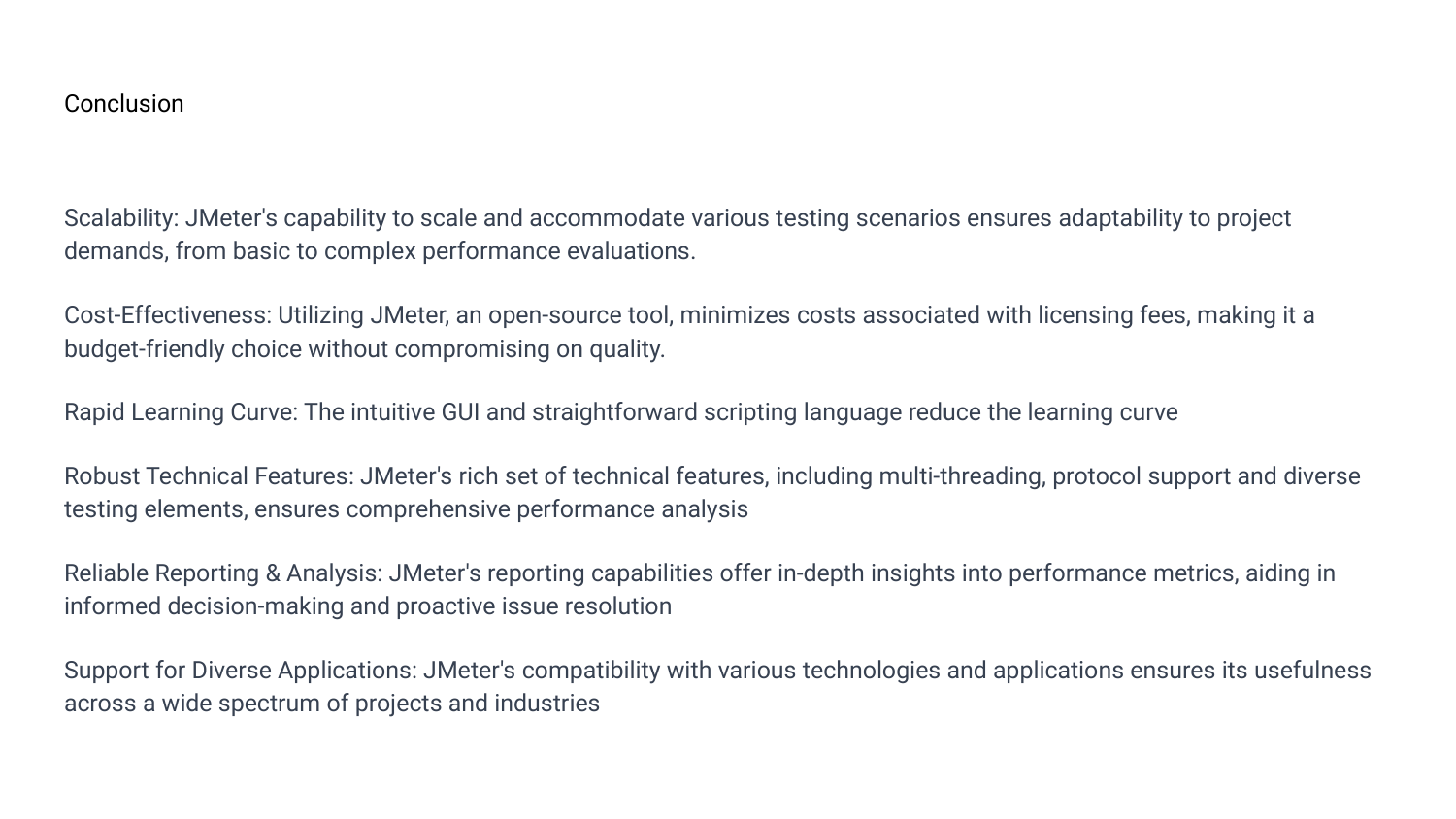

# Conclusion
Scalability: JMeter's capability to scale and accommodate various testing scenarios ensures adaptability to project demands, from basic to complex performance evaluations.
Cost-Effectiveness: Utilizing JMeter, an open-source tool, minimizes costs associated with licensing fees, making it a budget-friendly choice without compromising on quality.
Rapid Learning Curve: The intuitive GUI and straightforward scripting language reduce the learning curve
Robust Technical Features: JMeter's rich set of technical features, including multi-threading, protocol support and diverse testing elements, ensures comprehensive performance analysis
Reliable Reporting & Analysis: JMeter's reporting capabilities offer in-depth insights into performance metrics, aiding in informed decision-making and proactive issue resolution
Support for Diverse Applications: JMeter's compatibility with various technologies and applications ensures its usefulness across a wide spectrum of projects and industries